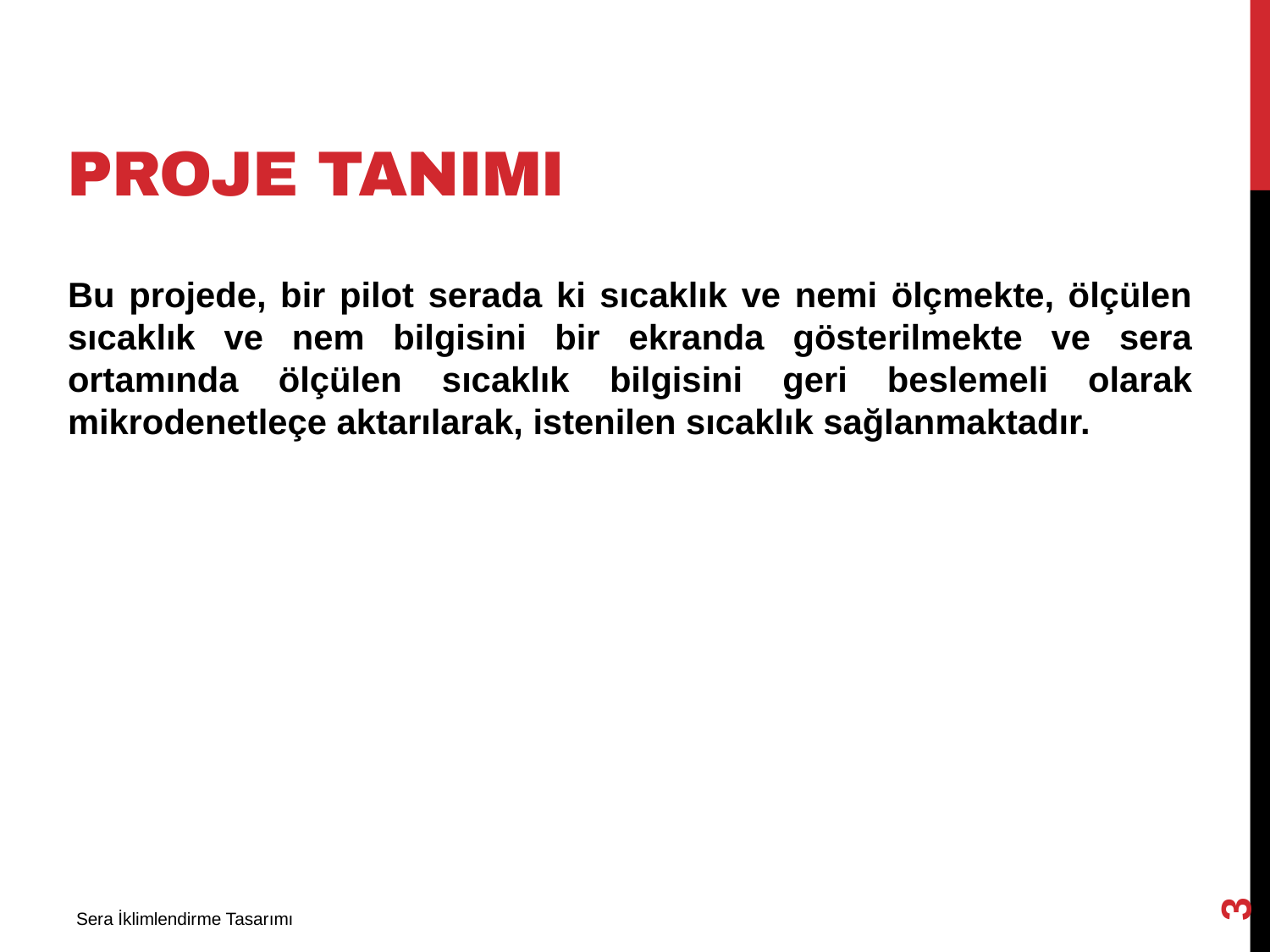

# Proje TanIMI
Bu projede, bir pilot serada ki sıcaklık ve nemi ölçmekte, ölçülen sıcaklık ve nem bilgisini bir ekranda gösterilmekte ve sera ortamında ölçülen sıcaklık bilgisini geri beslemeli olarak mikrodenetleçe aktarılarak, istenilen sıcaklık sağlanmaktadır.
3
Sera İklimlendirme Tasarımı